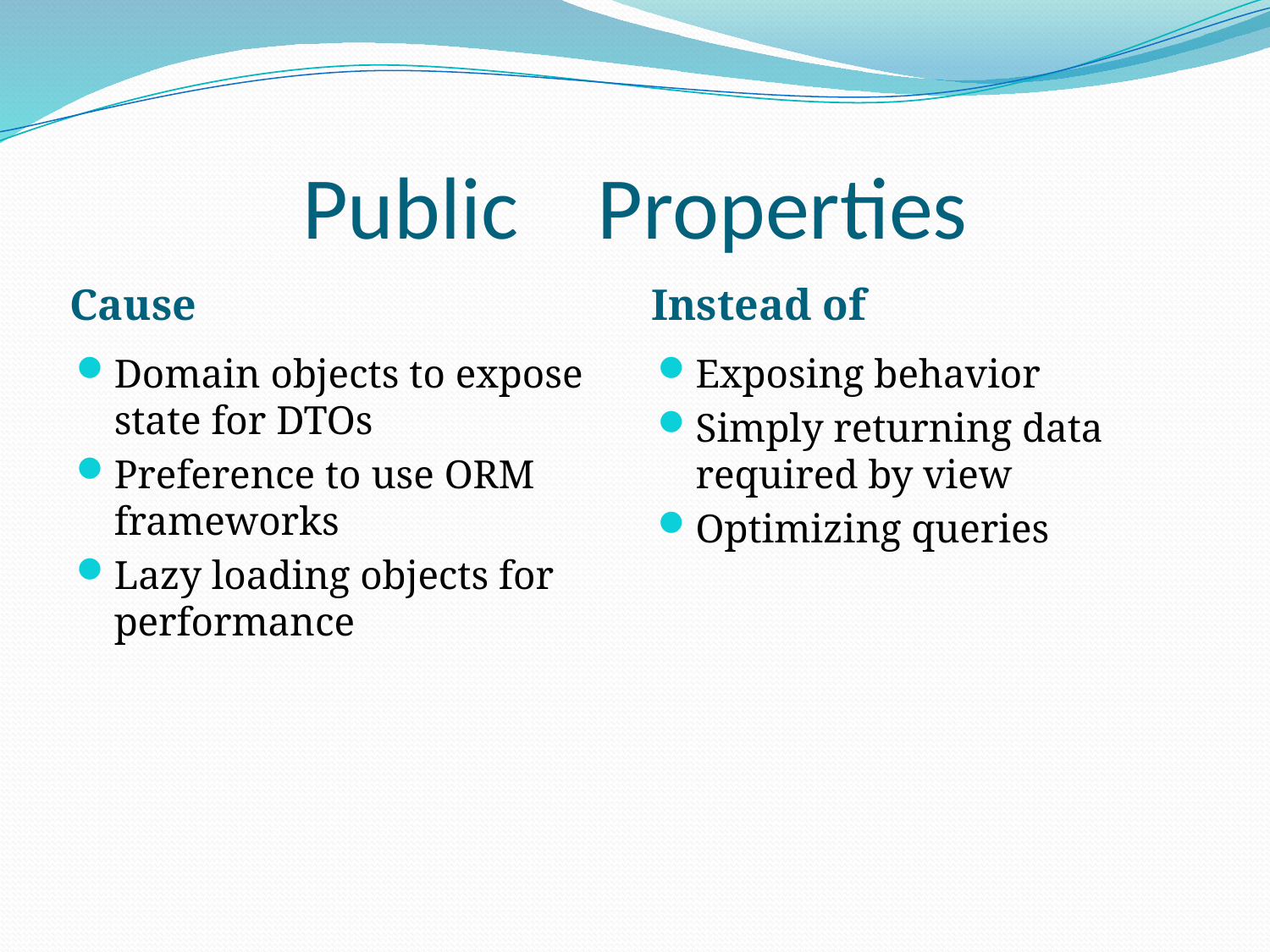

# Public    Properties
Cause
Instead of
Domain objects to expose state for DTOs
Preference to use ORM frameworks
Lazy loading objects for performance
Exposing behavior
Simply returning data required by view
Optimizing queries